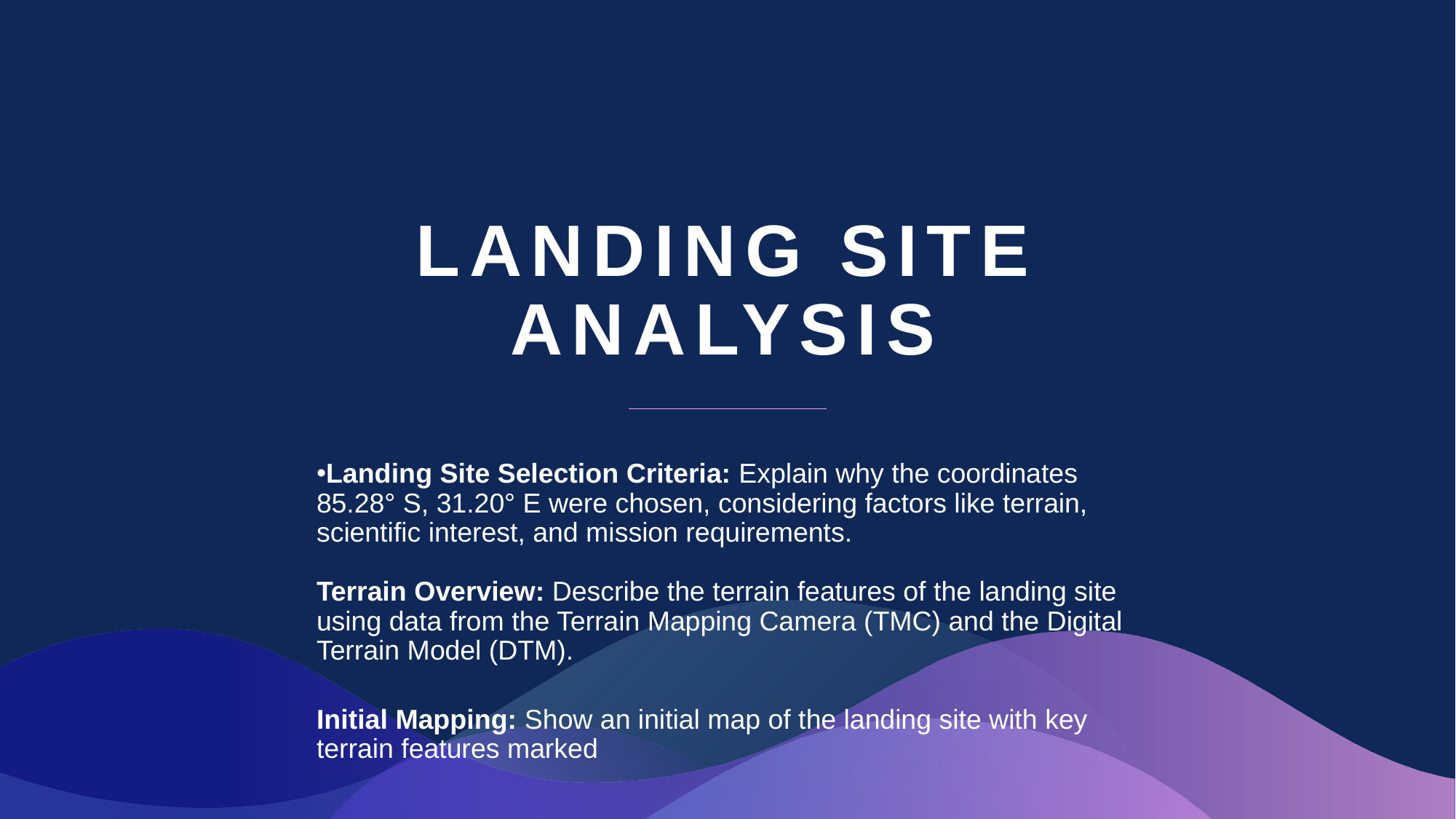

# Landing Site Analysis
Landing Site Selection Criteria: Explain why the coordinates 85.28° S, 31.20° E were chosen, considering factors like terrain, scientific interest, and mission requirements.

Terrain Overview: Describe the terrain features of the landing site using data from the Terrain Mapping Camera (TMC) and the Digital Terrain Model (DTM).

Initial Mapping: Show an initial map of the landing site with key terrain features marked